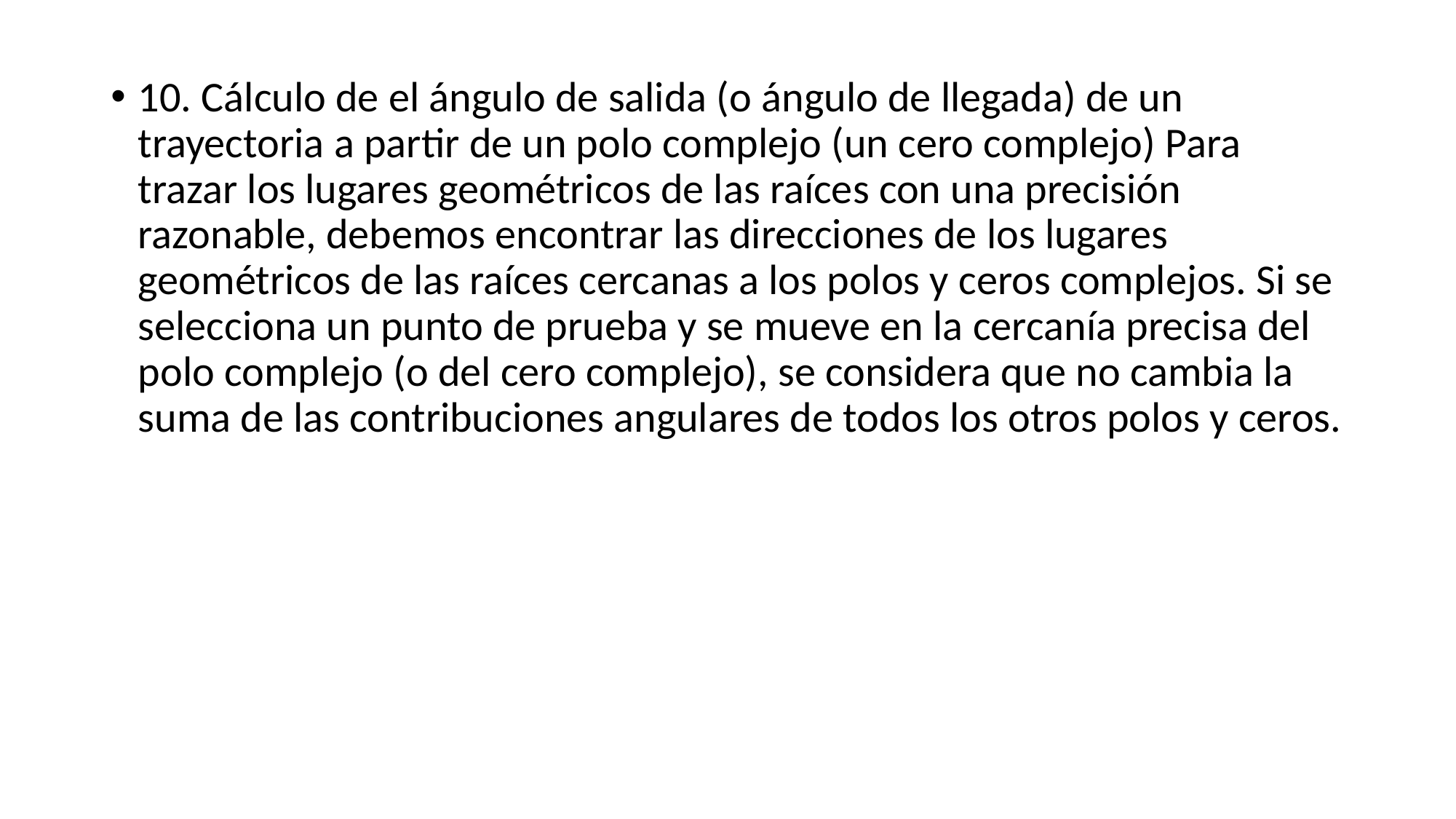

10. Cálculo de el ángulo de salida (o ángulo de llegada) de un trayectoria a partir de un polo complejo (un cero complejo) Para trazar los lugares geométricos de las raíces con una precisión razonable, debemos encontrar las direcciones de los lugares geométricos de las raíces cercanas a los polos y ceros complejos. Si se selecciona un punto de prueba y se mueve en la cercanía precisa del polo complejo (o del cero complejo), se considera que no cambia la suma de las contribuciones angulares de todos los otros polos y ceros.